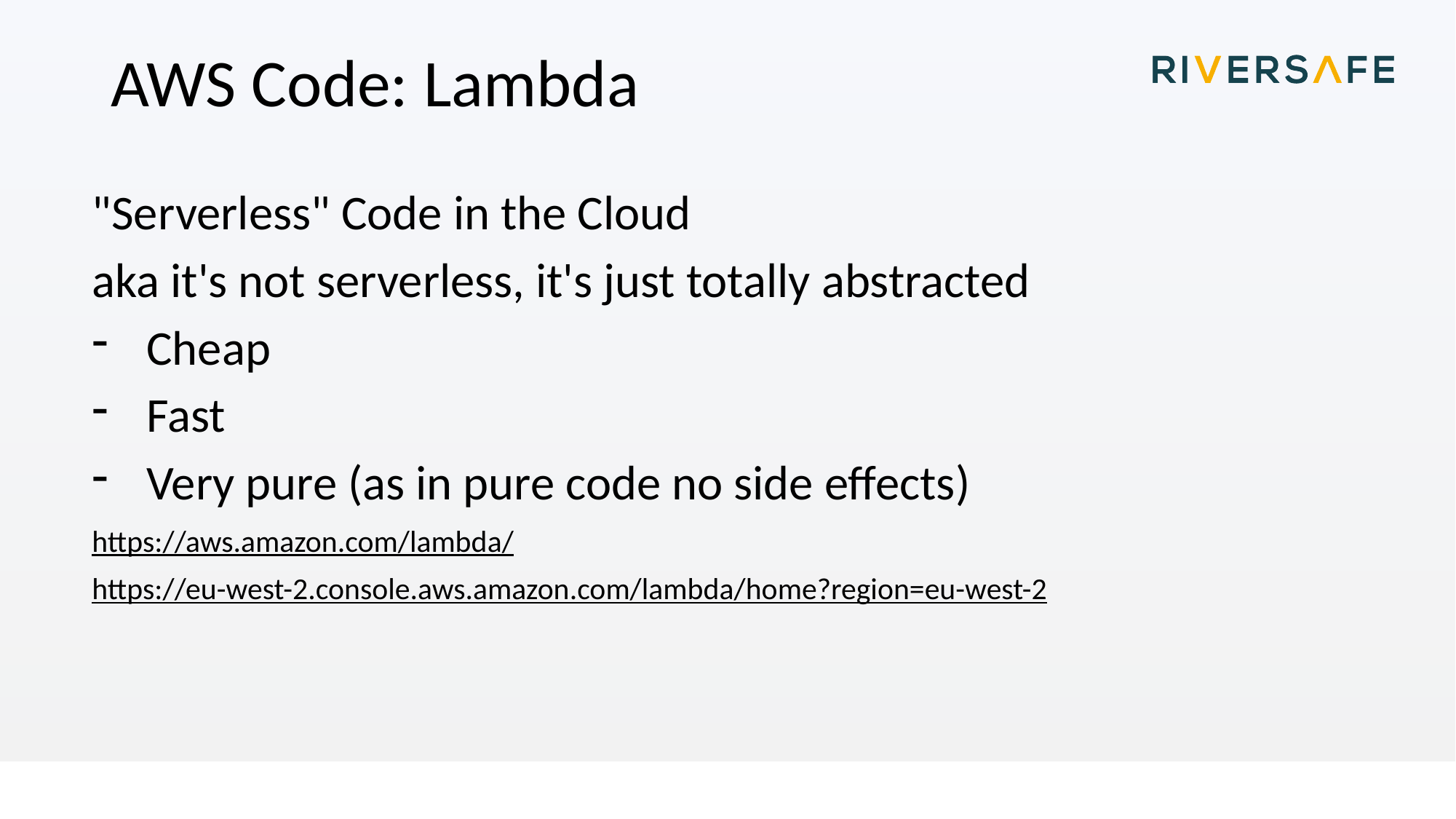

# AWS Code: Lambda
"Serverless" Code in the Cloud
aka it's not serverless, it's just totally abstracted
Cheap
Fast
Very pure (as in pure code no side effects)
https://aws.amazon.com/lambda/
https://eu-west-2.console.aws.amazon.com/lambda/home?region=eu-west-2